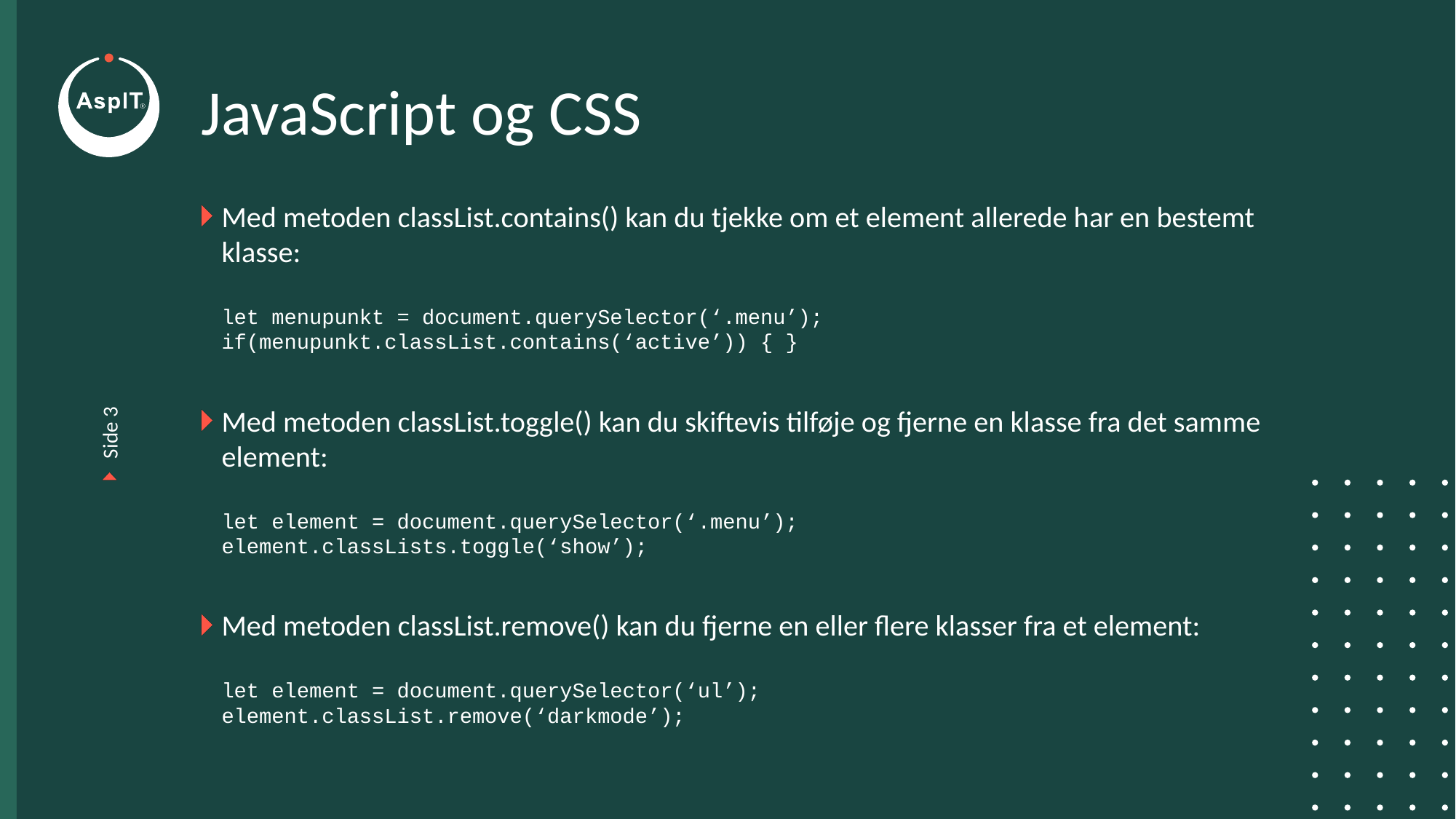

# JavaScript og CSS
Med metoden classList.contains() kan du tjekke om et element allerede har en bestemt klasse:
let menupunkt = document.querySelector(‘.menu’);
if(menupunkt.classList.contains(‘active’)) { }
Med metoden classList.toggle() kan du skiftevis tilføje og fjerne en klasse fra det samme element:
let element = document.querySelector(‘.menu’);
element.classLists.toggle(‘show’);
Med metoden classList.remove() kan du fjerne en eller flere klasser fra et element:
let element = document.querySelector(‘ul’);
element.classList.remove(‘darkmode’);
Side 3